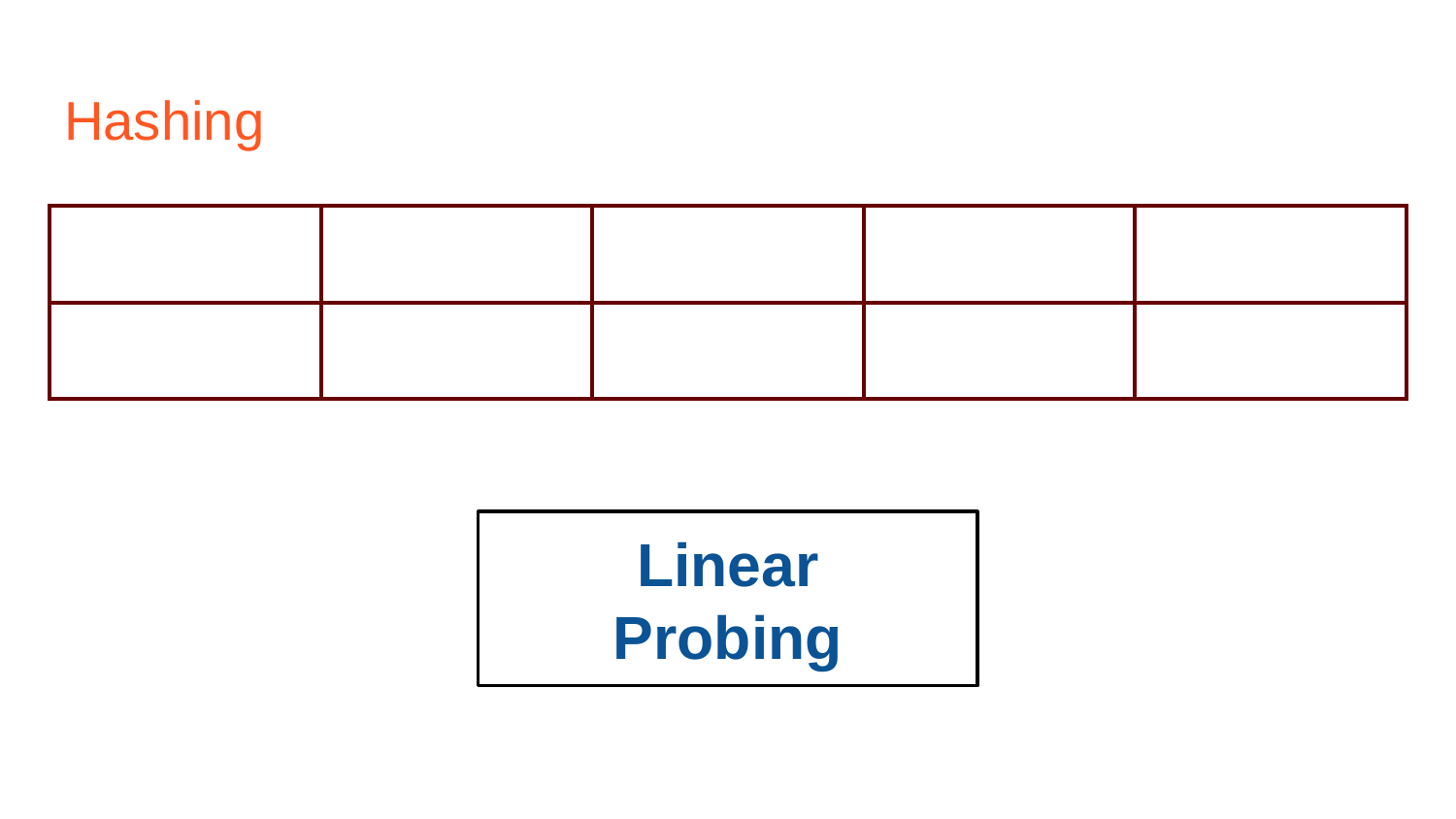

# Hashing
|  |  | name | mean |  |
| --- | --- | --- | --- | --- |
|  |  | Karen | 3 |  |

Linear
Probing